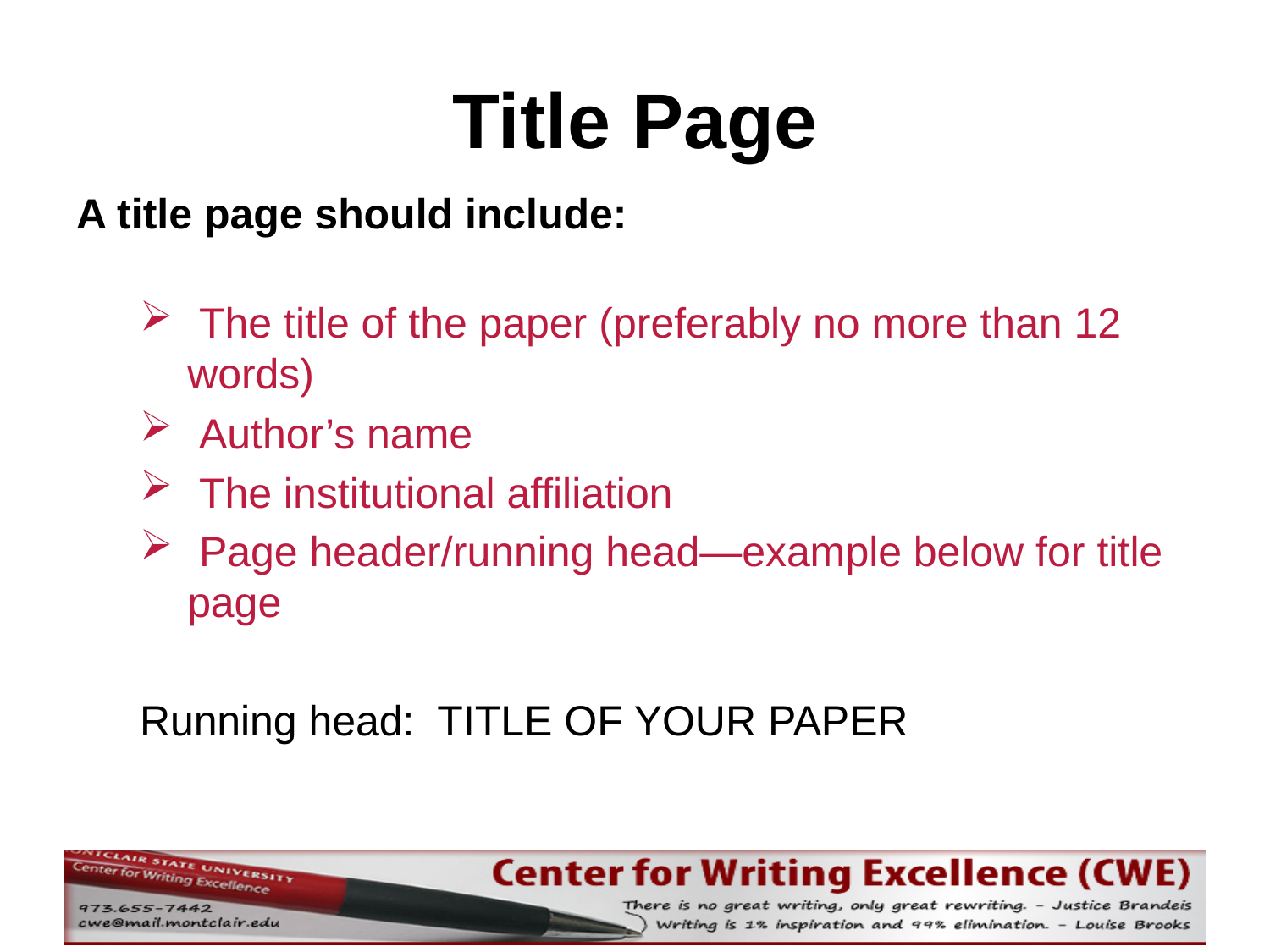

# Title Page
A title page should include:
 The title of the paper (preferably no more than 12 words)
 Author’s name
 The institutional affiliation
 Page header/running head—example below for title page

Running head:  TITLE OF YOUR PAPER